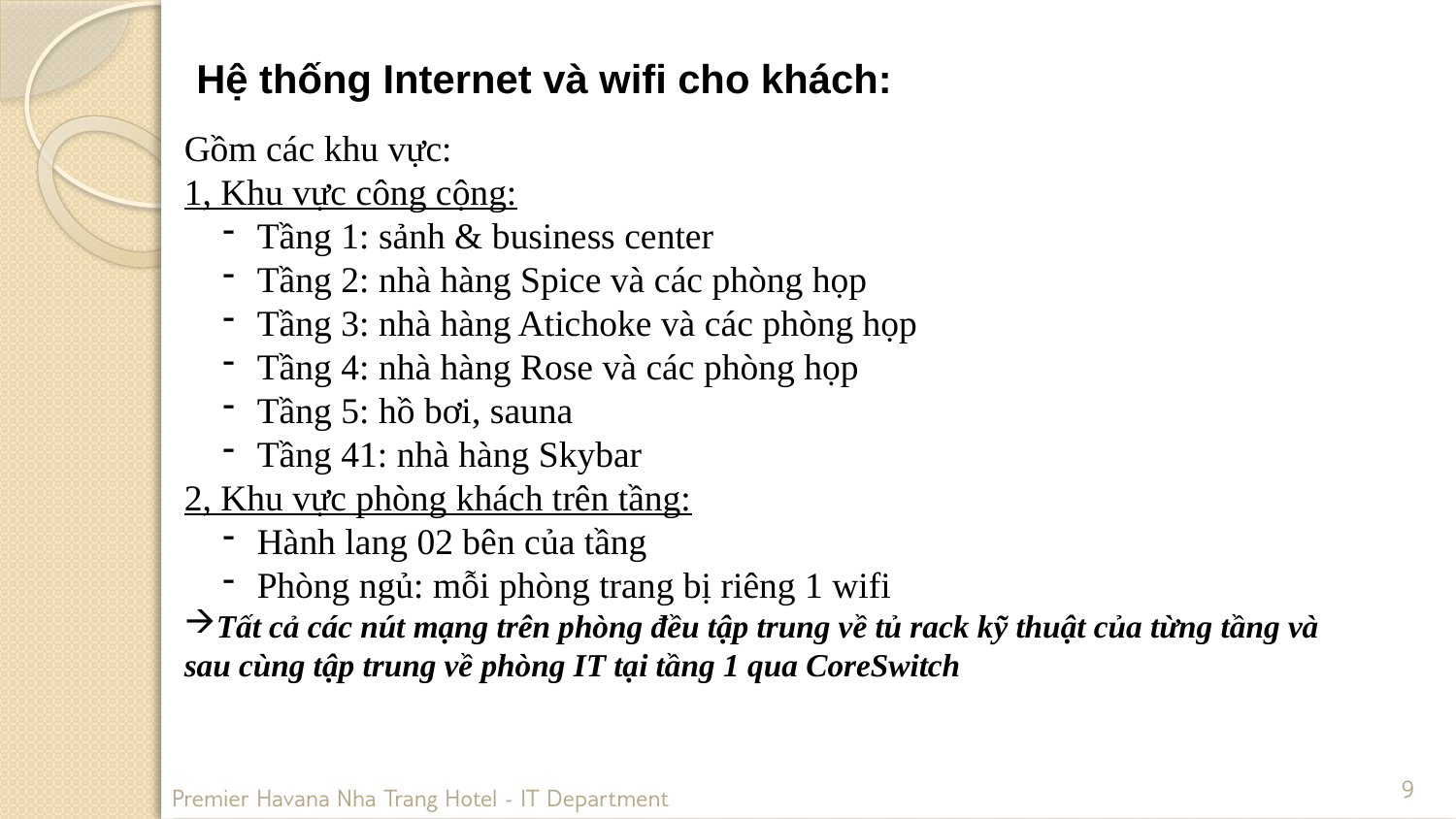

Hệ thống Internet và wifi cho khách:
Gồm các khu vực:
1, Khu vực công cộng:
Tầng 1: sảnh & business center
Tầng 2: nhà hàng Spice và các phòng họp
Tầng 3: nhà hàng Atichoke và các phòng họp
Tầng 4: nhà hàng Rose và các phòng họp
Tầng 5: hồ bơi, sauna
Tầng 41: nhà hàng Skybar
2, Khu vực phòng khách trên tầng:
Hành lang 02 bên của tầng
Phòng ngủ: mỗi phòng trang bị riêng 1 wifi
Tất cả các nút mạng trên phòng đều tập trung về tủ rack kỹ thuật của từng tầng và sau cùng tập trung về phòng IT tại tầng 1 qua CoreSwitch
9
Premier Havana Nha Trang Hotel - IT Department